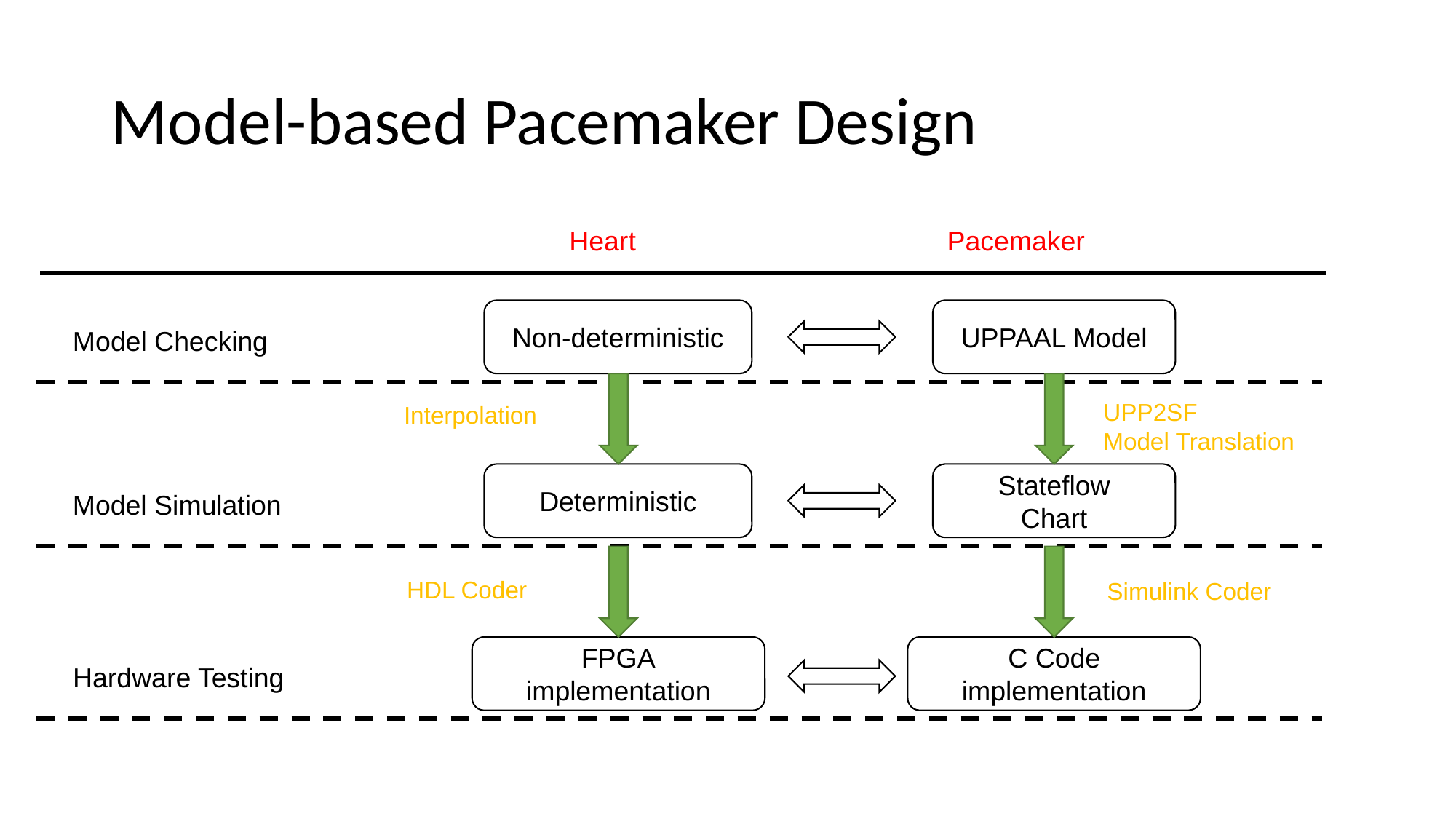

# Model-based Pacemaker Design
Heart
Pacemaker
Non-deterministic
UPPAAL Model
Model Checking

UPP2SF
Model Translation
Interpolation
Deterministic
Stateflow
Chart
Model Simulation

HDL Coder
Simulink Coder
FPGA
implementation
C Code
implementation
Hardware Testing